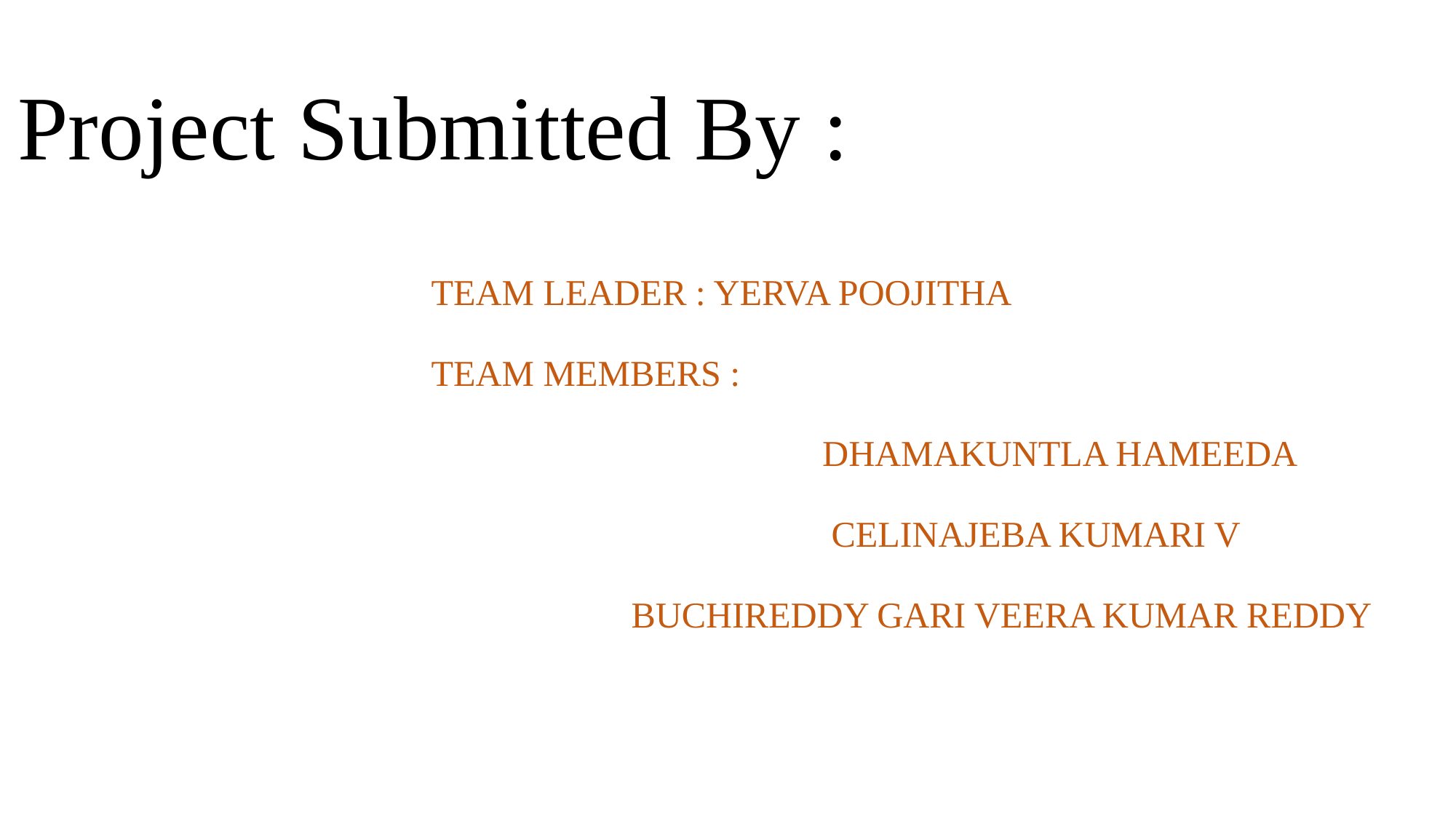

# Project Submitted By :
TEAM LEADER : YERVA POOJITHA
TEAM MEMBERS :
                                           DHAMAKUNTLA HAMEEDA
                                            CELINAJEBA KUMARI V
                      BUCHIREDDY GARI VEERA KUMAR REDDY